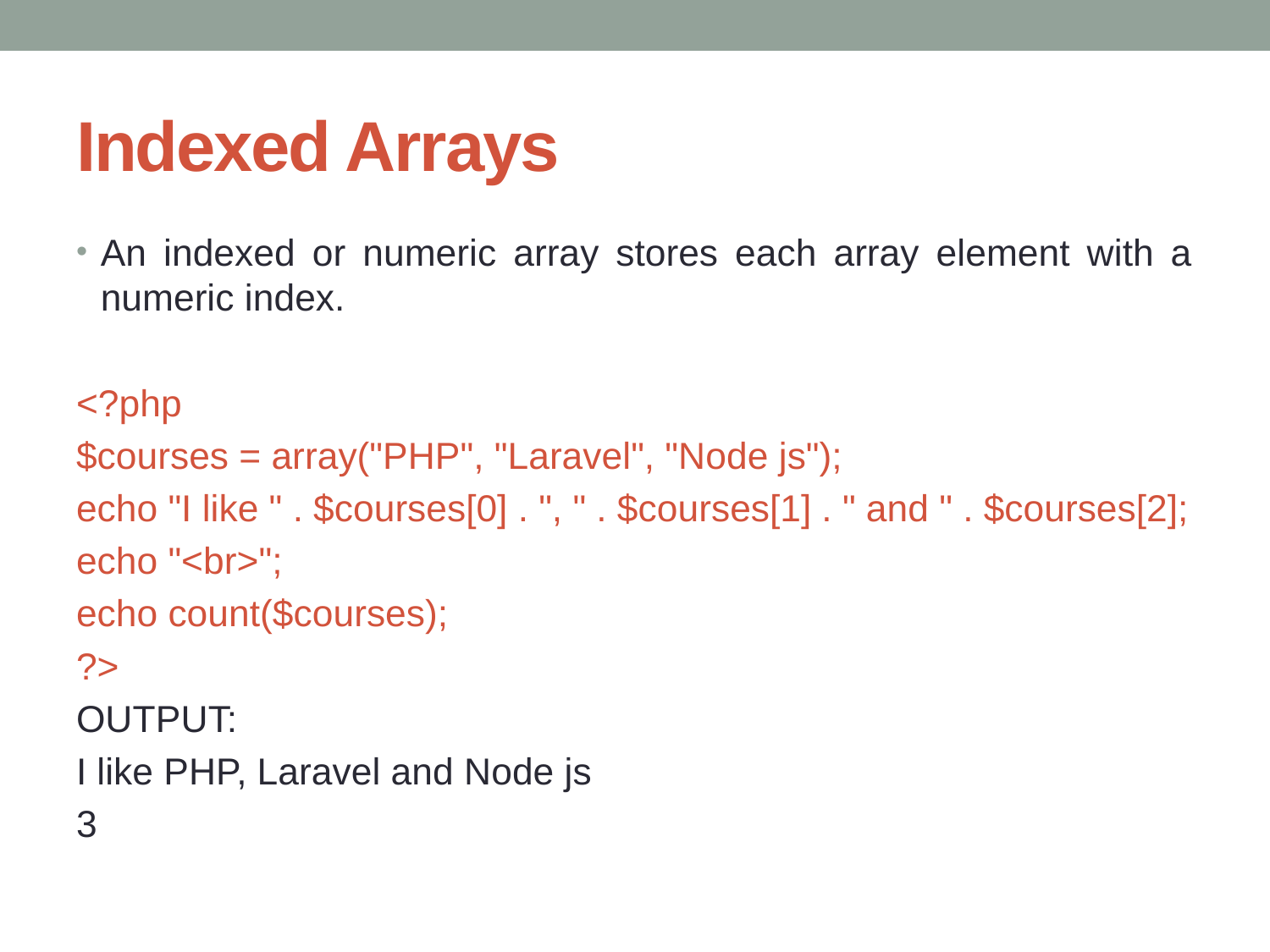

# Indexed Arrays
An indexed or numeric array stores each array element with a numeric index.

<?php
$courses = array("PHP", "Laravel", "Node js");
echo "I like " . $courses[0] . ", " . $courses[1] . " and " . $courses[2];
echo "<br>";
echo count($courses);
?>
OUTPUT:
I like PHP, Laravel and Node js
3